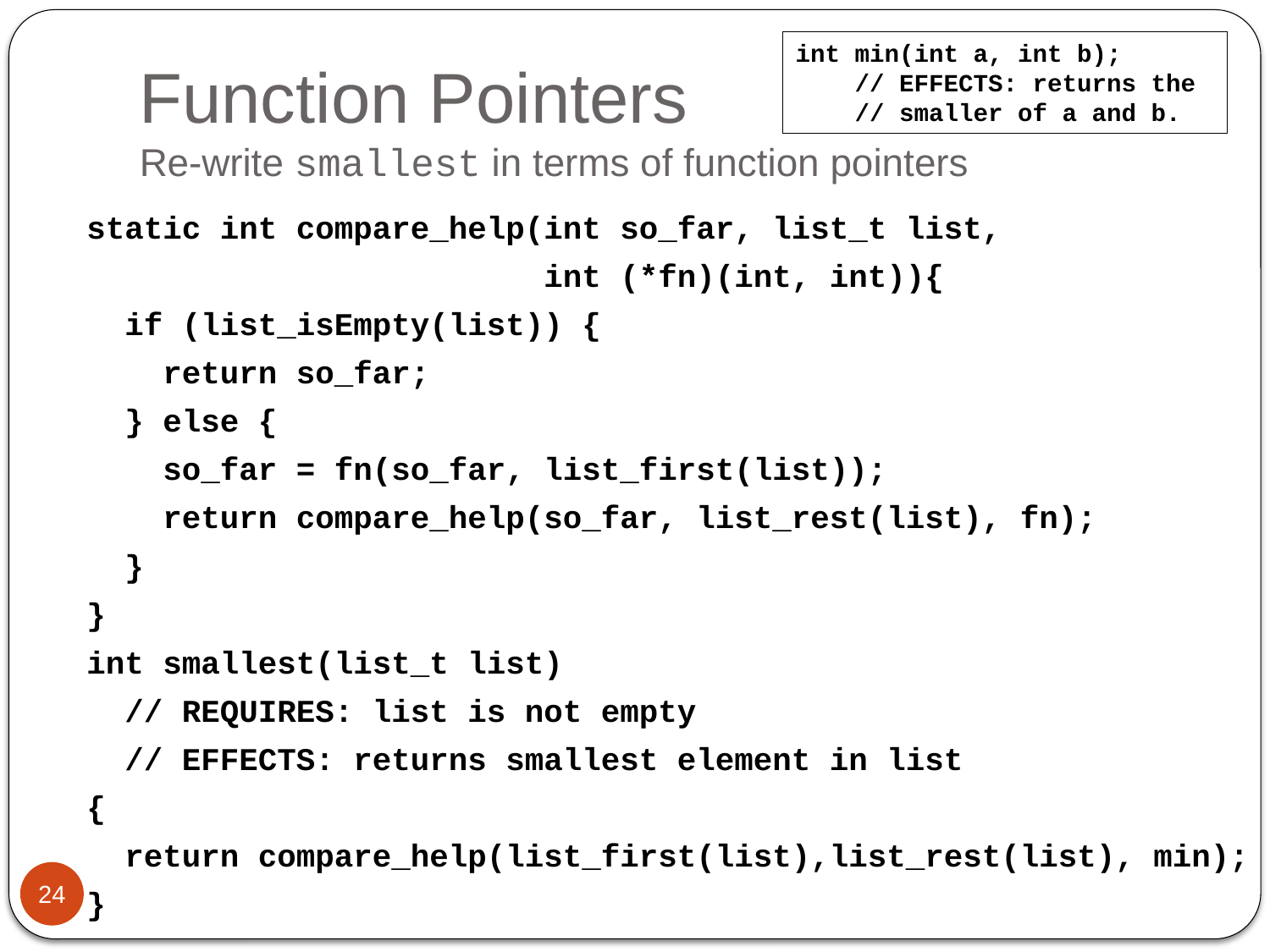

int min(int a, int b);
    // EFFECTS: returns the
    // smaller of a and b.
# Function Pointers Re-write smallest in terms of function pointers
static int compare_help(int so_far, list_t list,
                        int (*fn)(int, int)){
  if (list_isEmpty(list)) {
    return so_far;
  } else {
    so_far = fn(so_far, list_first(list));
    return compare_help(so_far, list_rest(list), fn);
  }
}
int smallest(list_t list)
  // REQUIRES: list is not empty
  // EFFECTS: returns smallest element in list
{
  return compare_help(list_first(list),list_rest(list), min);
}
24